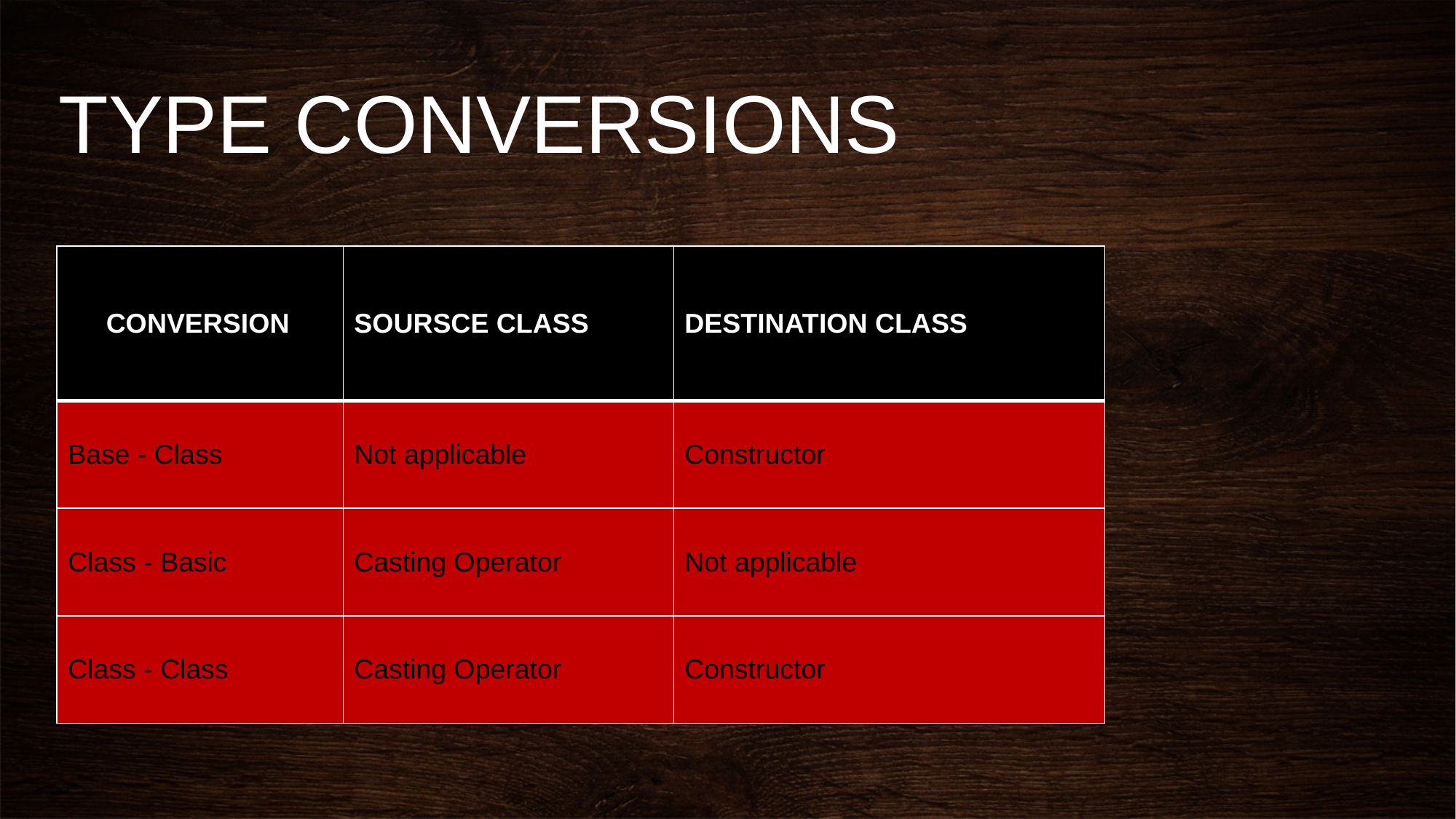

TYPE CONVERSIONS
| CONVERSION | SOURSCE CLASS | DESTINATION CLASS |
| --- | --- | --- |
| Base - Class | Not applicable | Constructor |
| Class - Basic | Casting Operator | Not applicable |
| Class - Class | Casting Operator | Constructor |